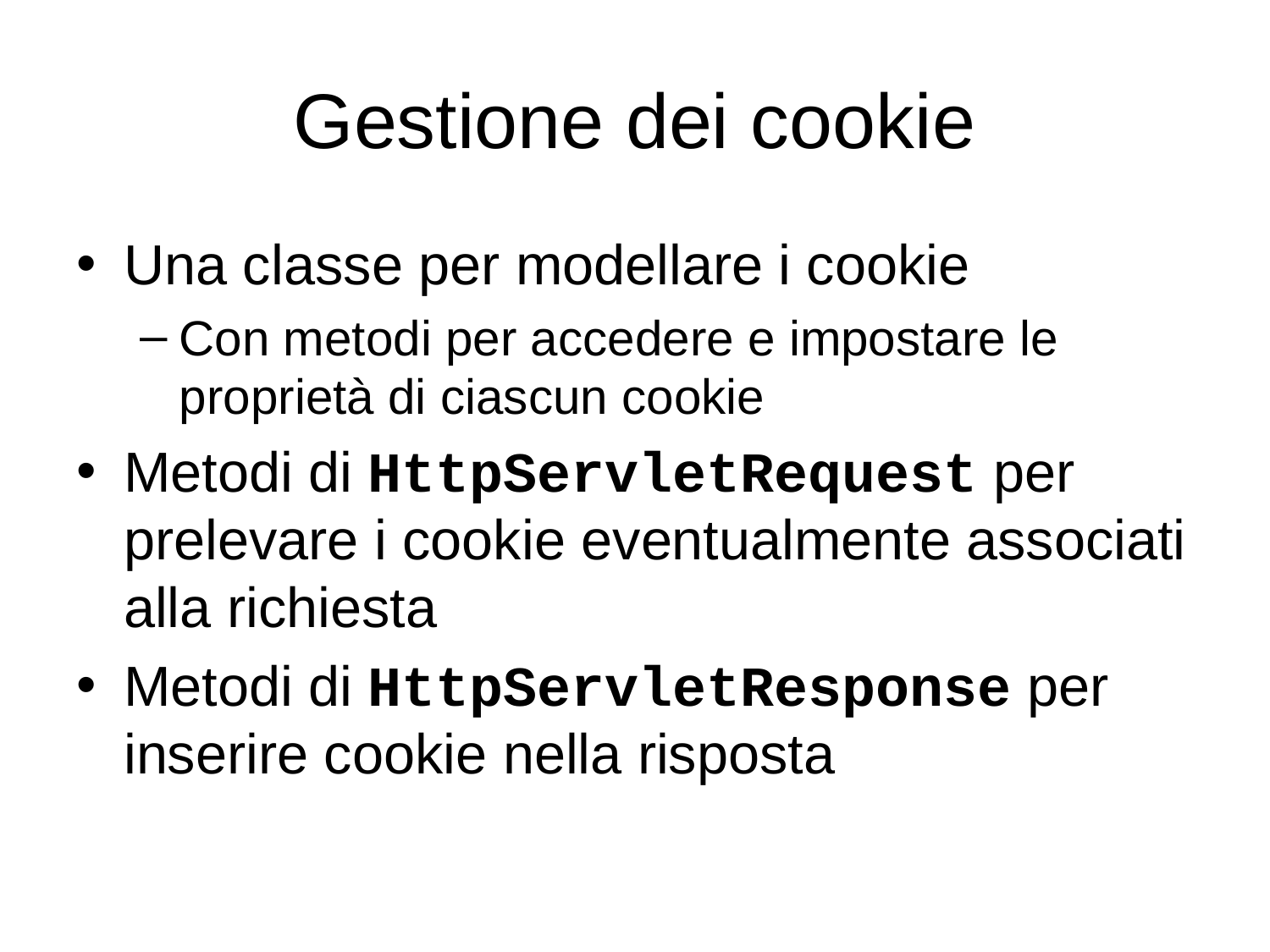

# Gestione dei cookie
Una classe per modellare i cookie
Con metodi per accedere e impostare le proprietà di ciascun cookie
Metodi di HttpServletRequest per prelevare i cookie eventualmente associati alla richiesta
Metodi di HttpServletResponse per inserire cookie nella risposta